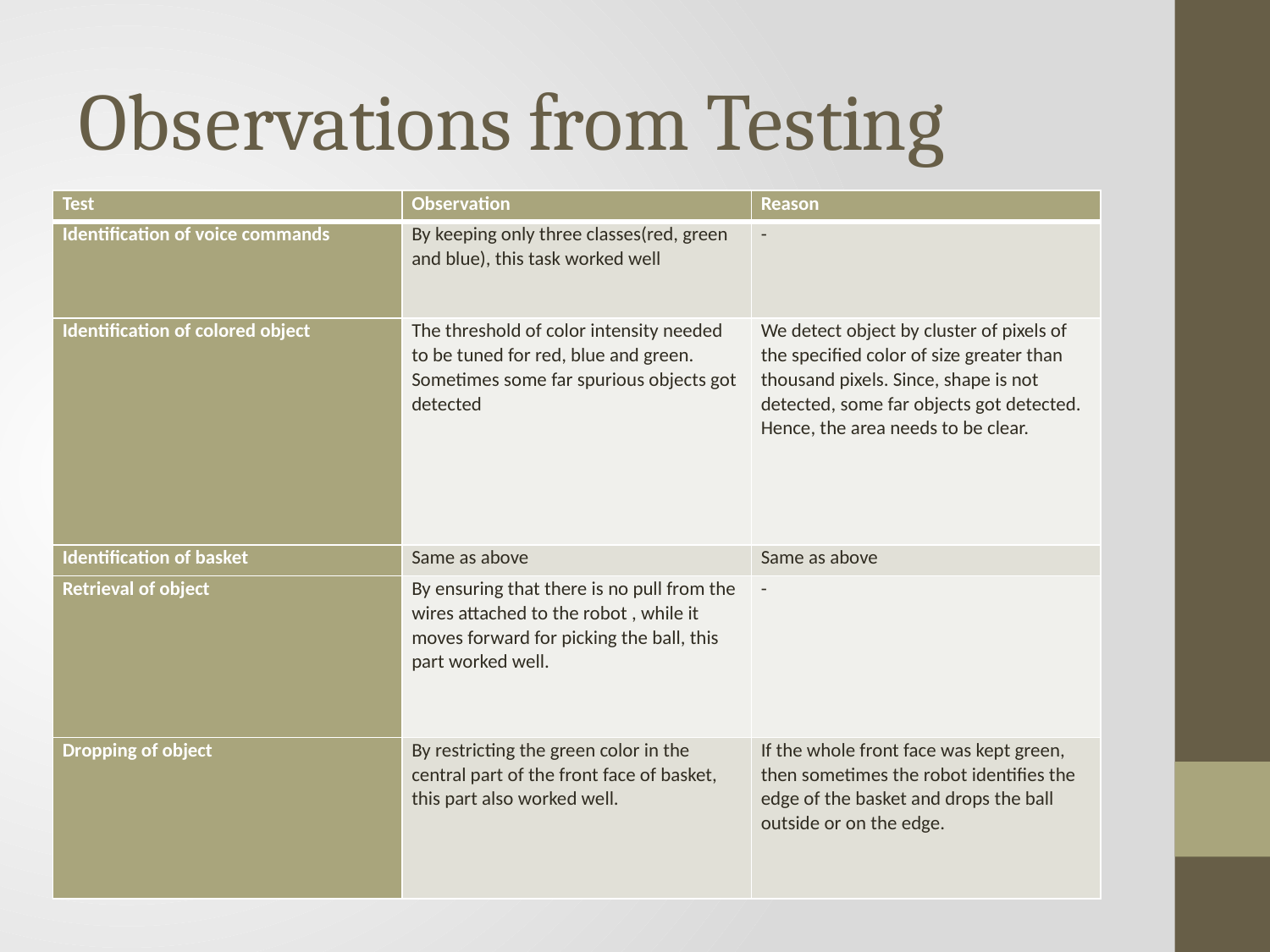

# Observations from Testing
| Test | Observation | Reason |
| --- | --- | --- |
| Identification of voice commands | By keeping only three classes(red, green and blue), this task worked well | - |
| Identification of colored object | The threshold of color intensity needed to be tuned for red, blue and green. Sometimes some far spurious objects got detected | We detect object by cluster of pixels of the specified color of size greater than thousand pixels. Since, shape is not detected, some far objects got detected. Hence, the area needs to be clear. |
| Identification of basket | Same as above | Same as above |
| Retrieval of object | By ensuring that there is no pull from the wires attached to the robot , while it moves forward for picking the ball, this part worked well. | - |
| Dropping of object | By restricting the green color in the central part of the front face of basket, this part also worked well. | If the whole front face was kept green, then sometimes the robot identifies the edge of the basket and drops the ball outside or on the edge. |